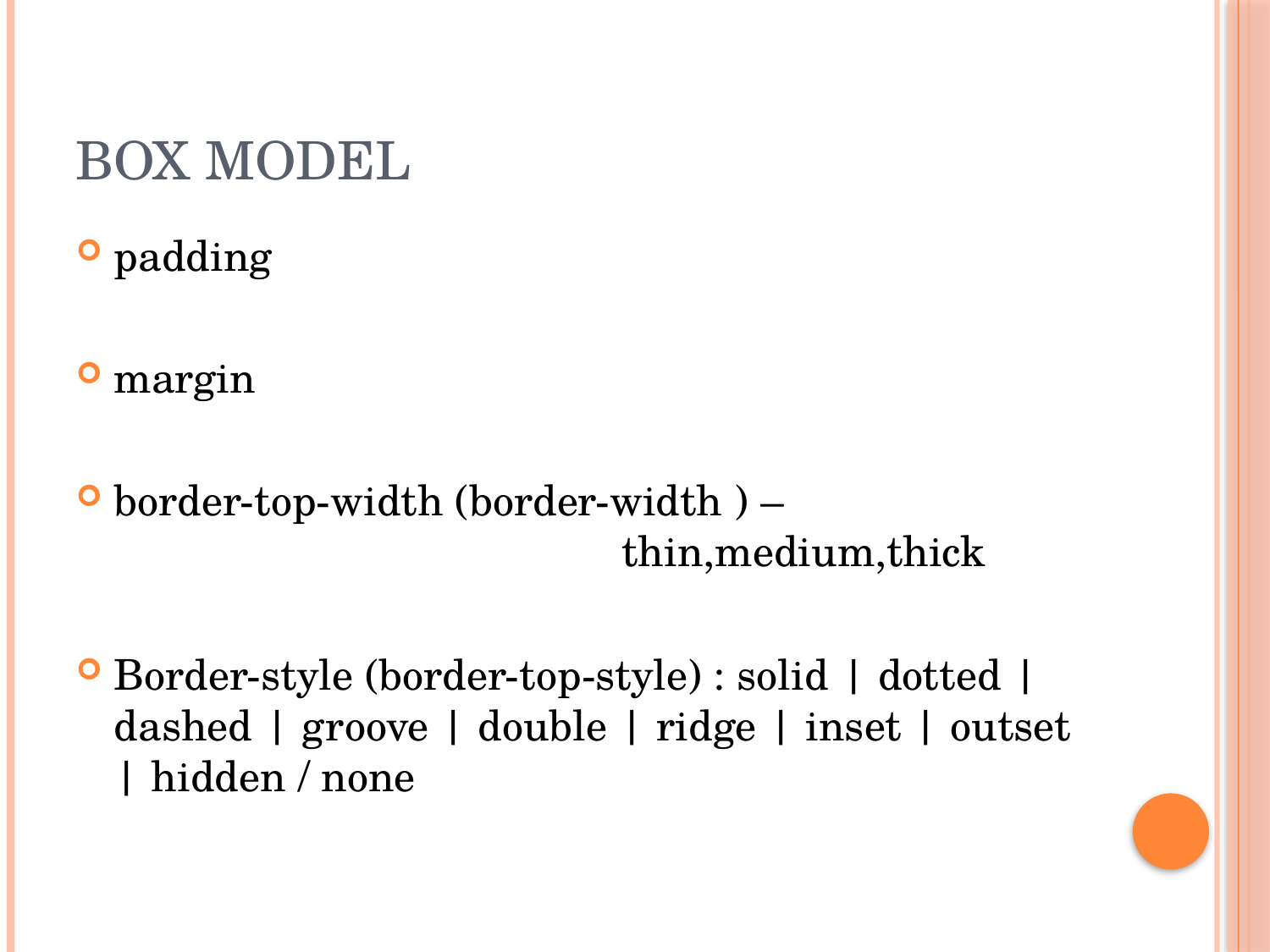

# Box model
padding

margin

border-top-width (border-width ) – 						thin,medium,thick

Border-style (border-top-style) : solid | dotted | dashed | groove | double | ridge | inset | outset | hidden / none